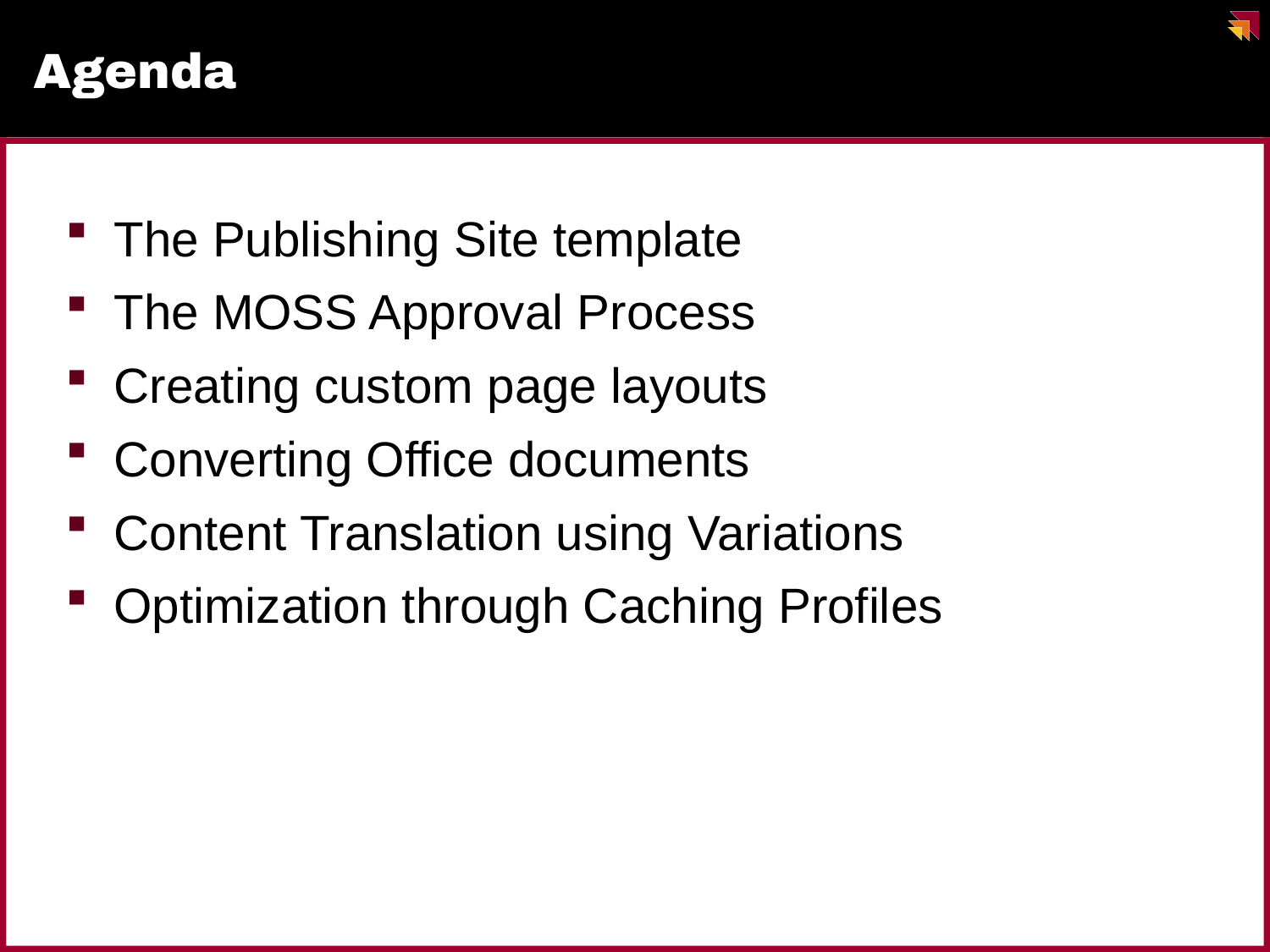

# Agenda
The Publishing Site template
The MOSS Approval Process
Creating custom page layouts
Converting Office documents
Content Translation using Variations
Optimization through Caching Profiles